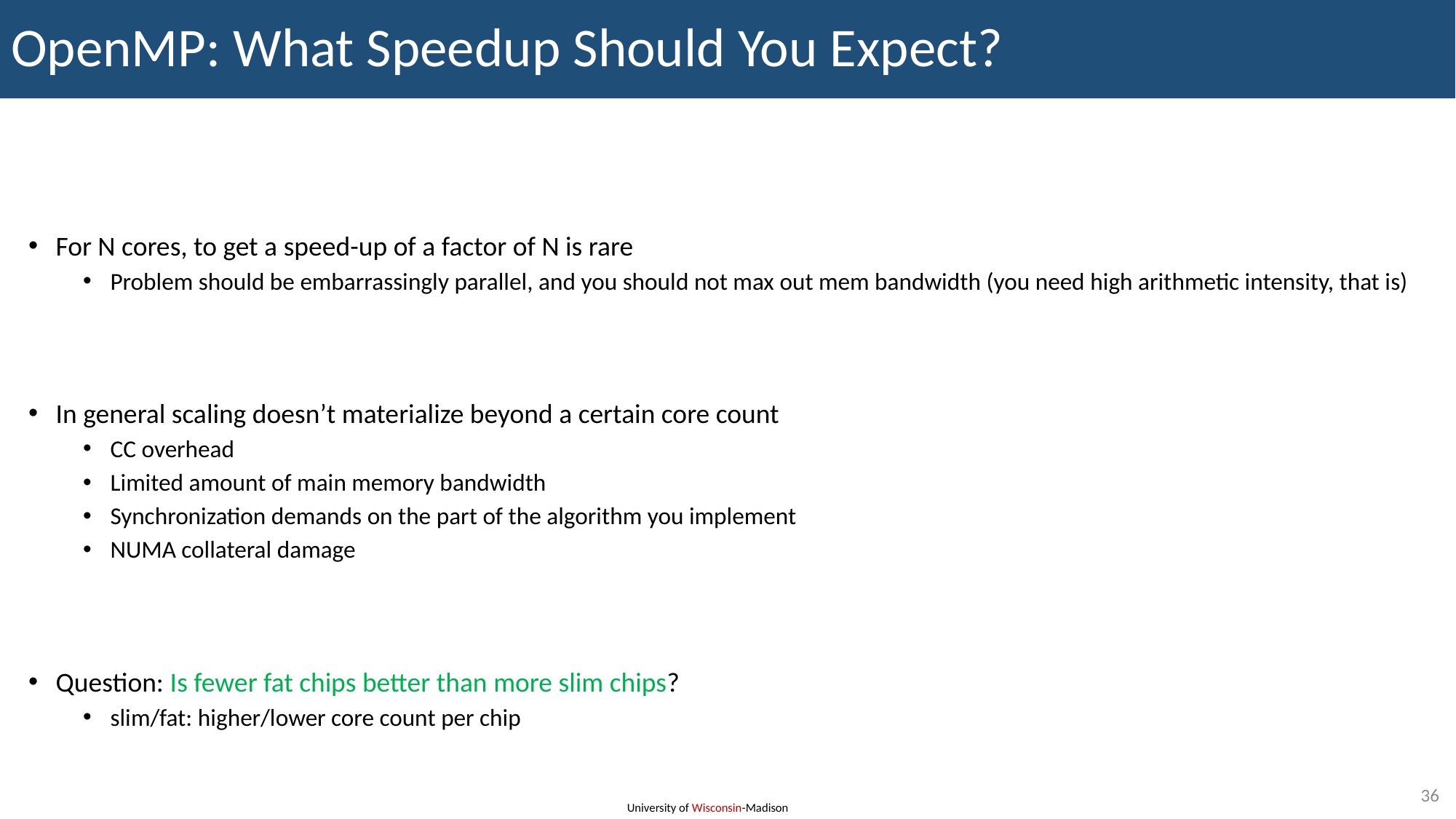

# OpenMP: What Speedup Should You Expect?

For N cores, to get a speed-up of a factor of N is rare
Problem should be embarrassingly parallel, and you should not max out mem bandwidth (you need high arithmetic intensity, that is)

In general scaling doesn’t materialize beyond a certain core count
CC overhead
Limited amount of main memory bandwidth
Synchronization demands on the part of the algorithm you implement
NUMA collateral damage

Question: Is fewer fat chips better than more slim chips?
slim/fat: higher/lower core count per chip
36